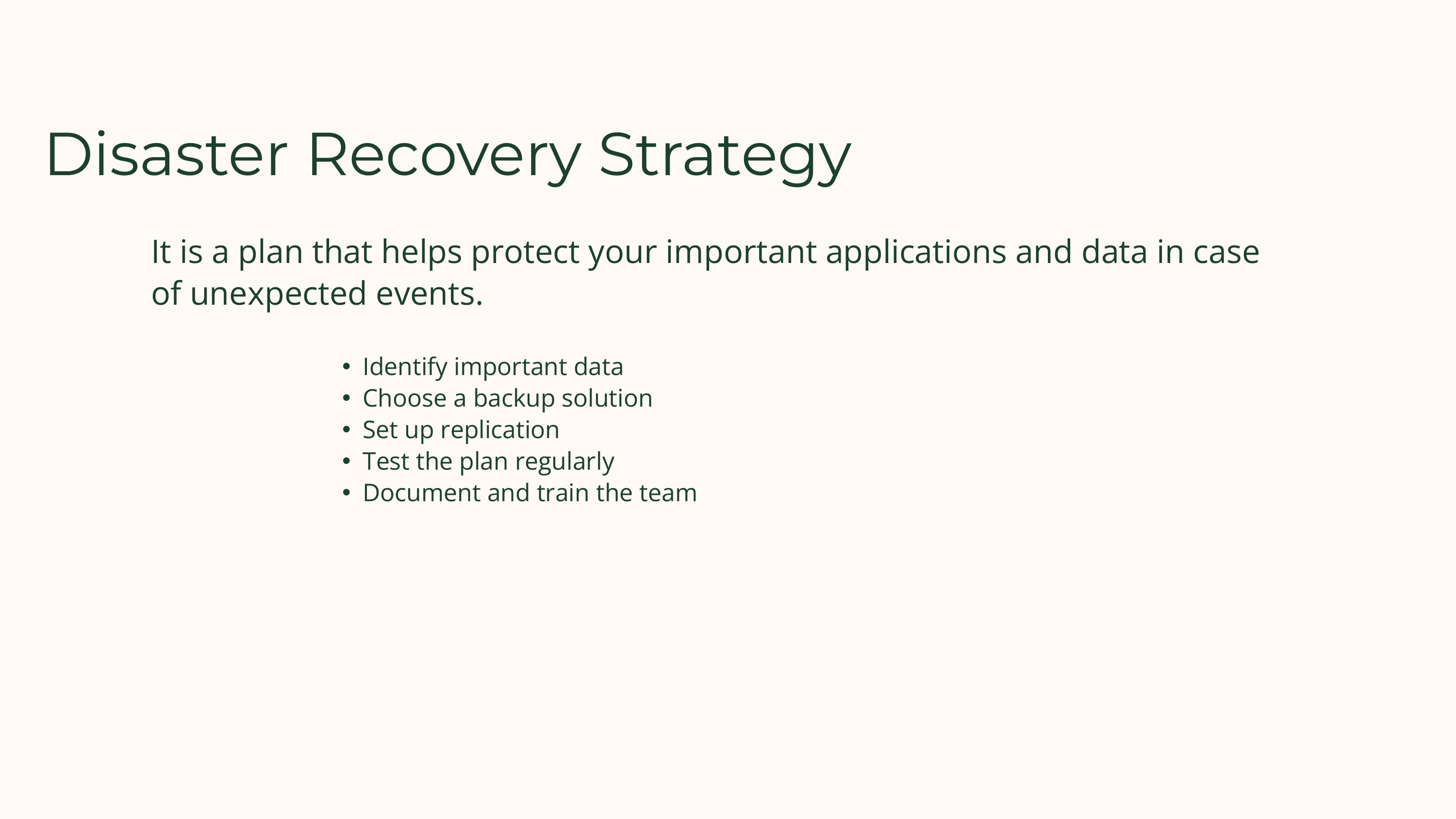

Disaster Recovery Strategy
It is a plan that helps protect your important applications and data in case of unexpected events.
Identify important data
Choose a backup solution
Set up replication
Test the plan regularly
Document and train the team